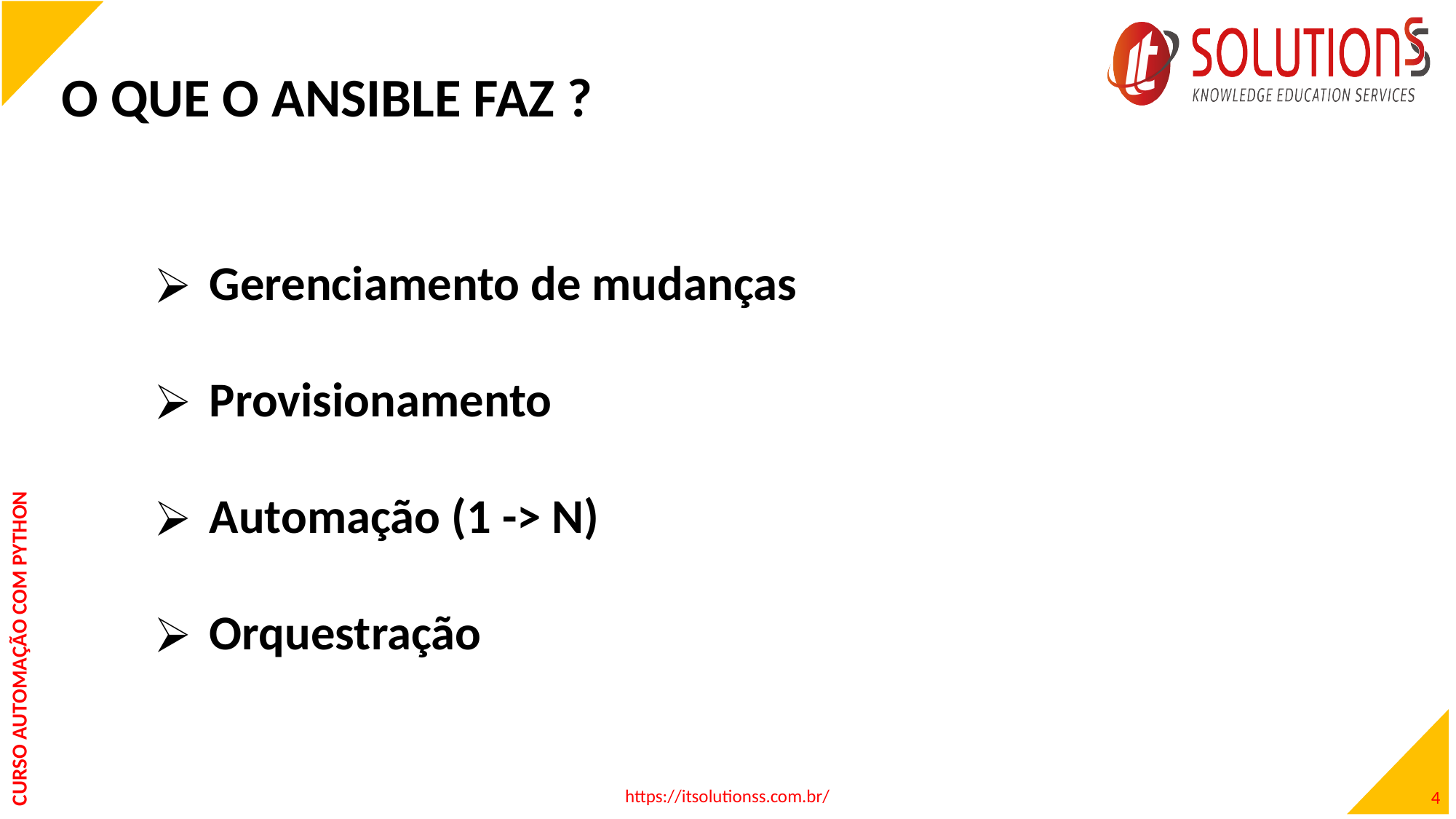

O QUE O ANSIBLE FAZ ?
Gerenciamento de mudanças
Provisionamento
Automação (1 -> N)
Orquestração

CURSO AUTOMAÇÃO COM PYTHON
https://itsolutionss.com.br/
4